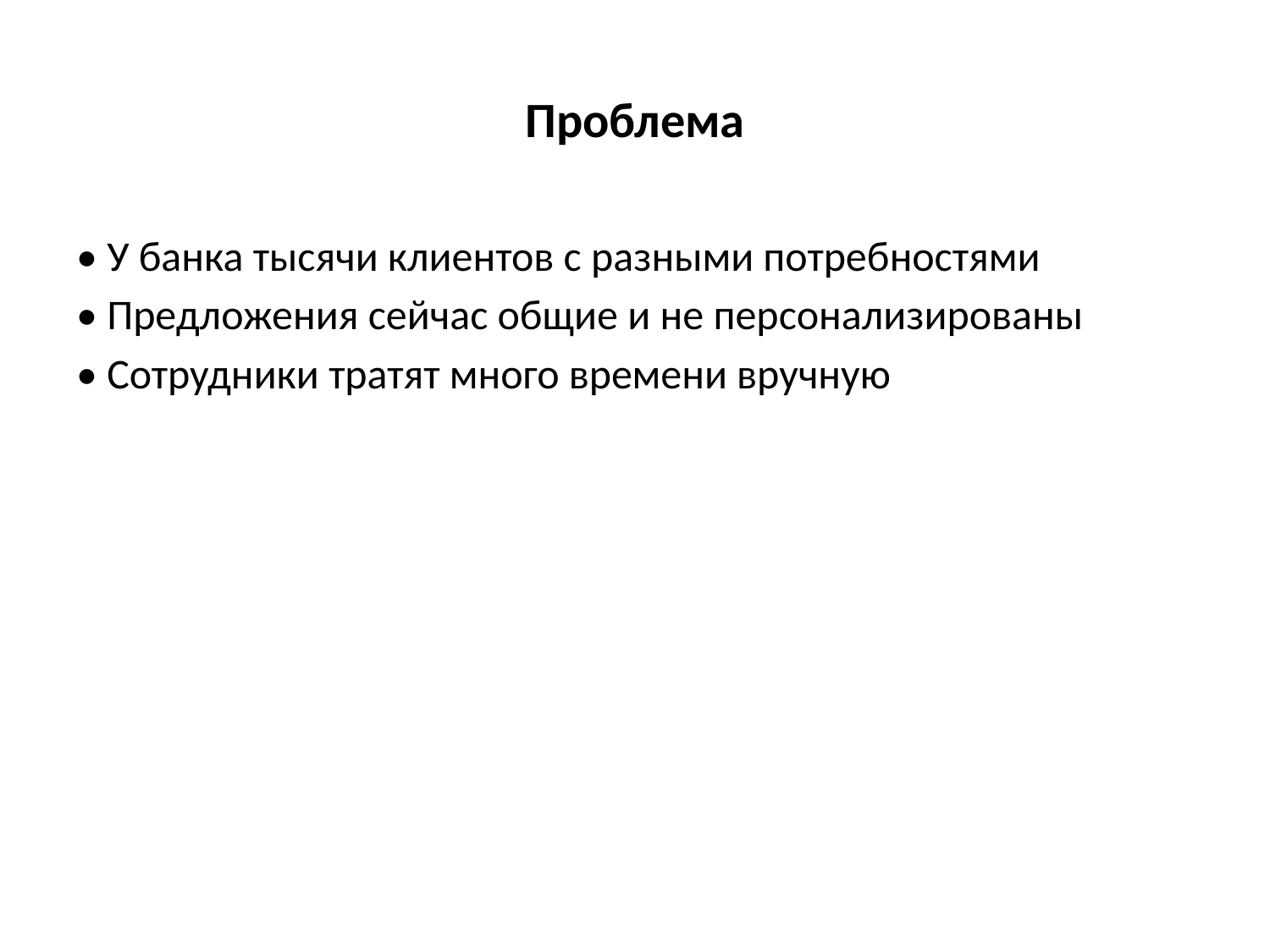

# Проблема
• У банка тысячи клиентов с разными потребностями
• Предложения сейчас общие и не персонализированы
• Сотрудники тратят много времени вручную